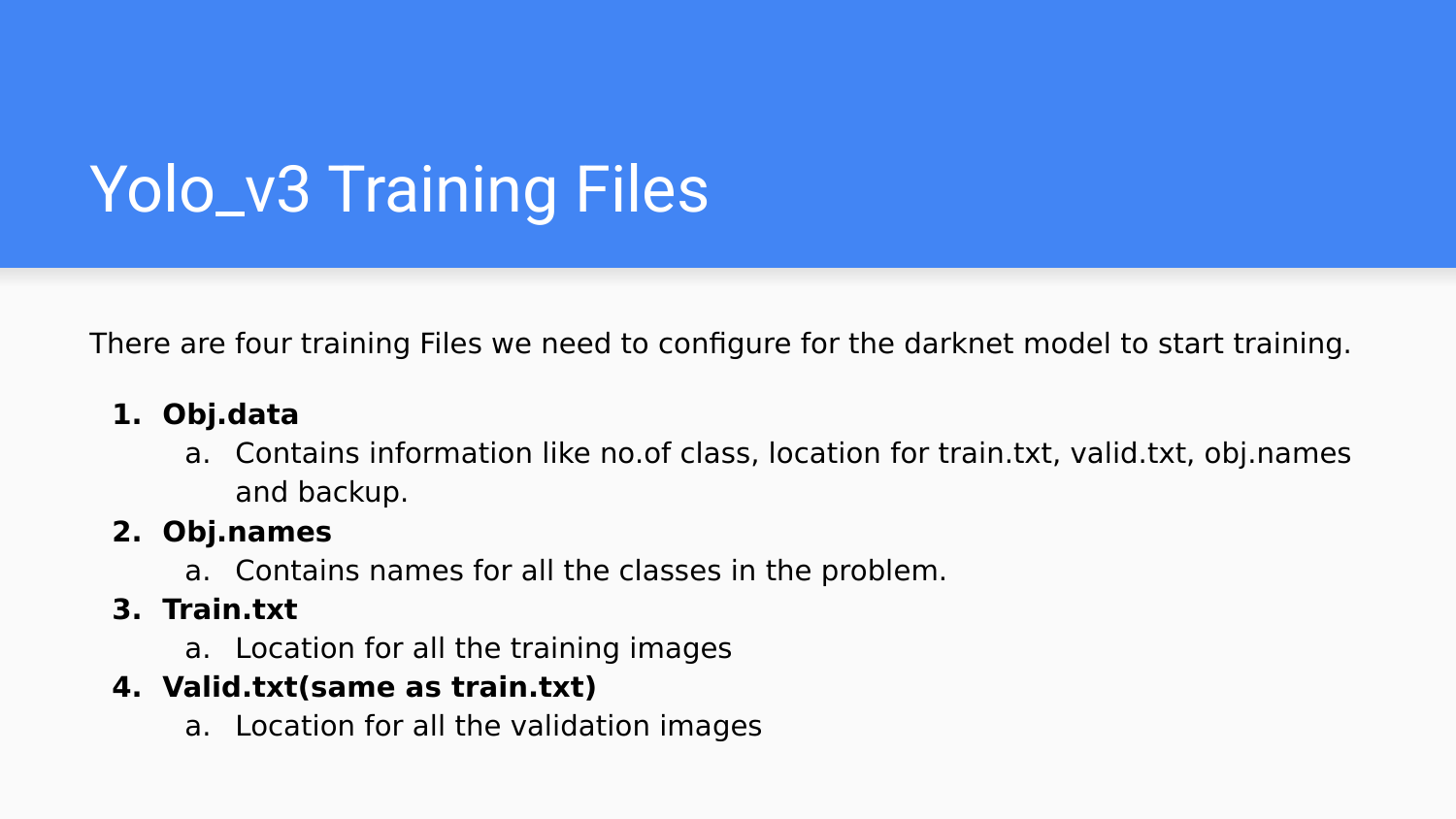

# Yolo_v3 Training Files
There are four training Files we need to configure for the darknet model to start training.
Obj.data
Contains information like no.of class, location for train.txt, valid.txt, obj.names and backup.
Obj.names
Contains names for all the classes in the problem.
Train.txt
Location for all the training images
Valid.txt(same as train.txt)
Location for all the validation images